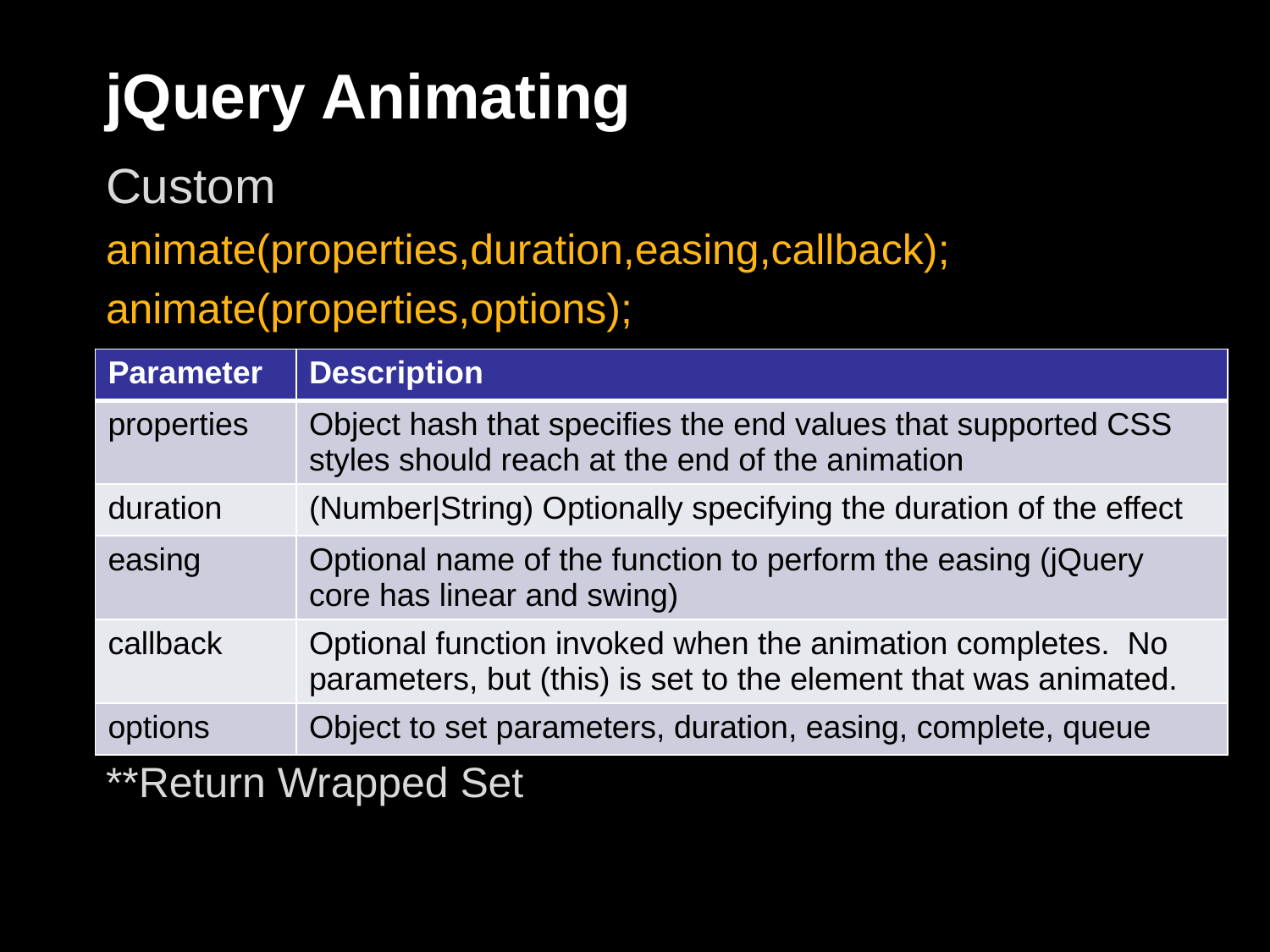

# jQuery Animating
Custom
animate(properties,duration,easing,callback);
animate(properties,options);

**Return Wrapped Set

| Parameter | Description |
| --- | --- |
| properties | Object hash that specifies the end values that supported CSS styles should reach at the end of the animation |
| duration | (Number|String) Optionally specifying the duration of the effect |
| easing | Optional name of the function to perform the easing (jQuery core has linear and swing) |
| callback | Optional function invoked when the animation completes. No parameters, but (this) is set to the element that was animated. |
| options | Object to set parameters, duration, easing, complete, queue |